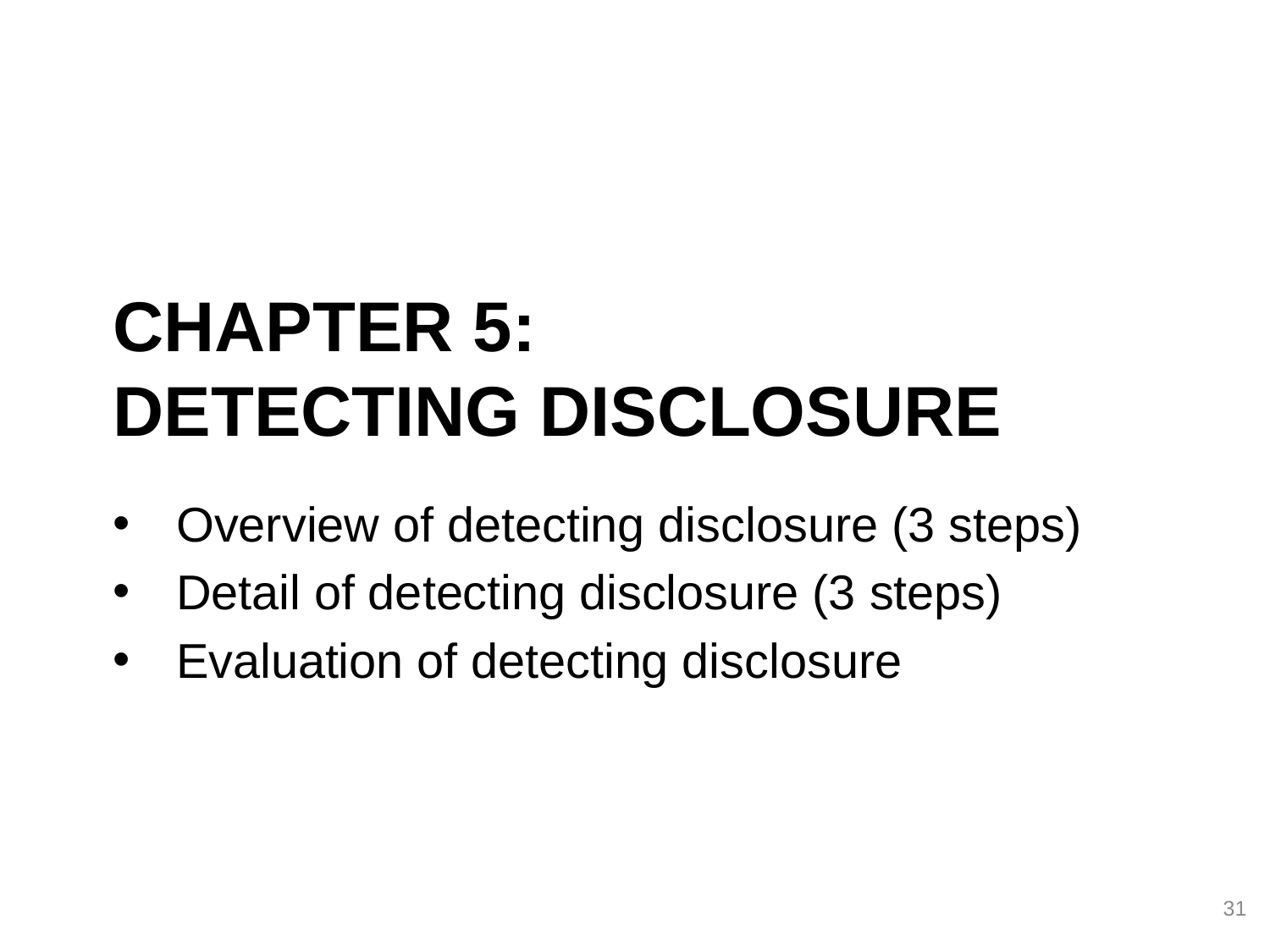

# Chapter 5: detecting disclosure
Overview of detecting disclosure (3 steps)
Detail of detecting disclosure (3 steps)
Evaluation of detecting disclosure

31